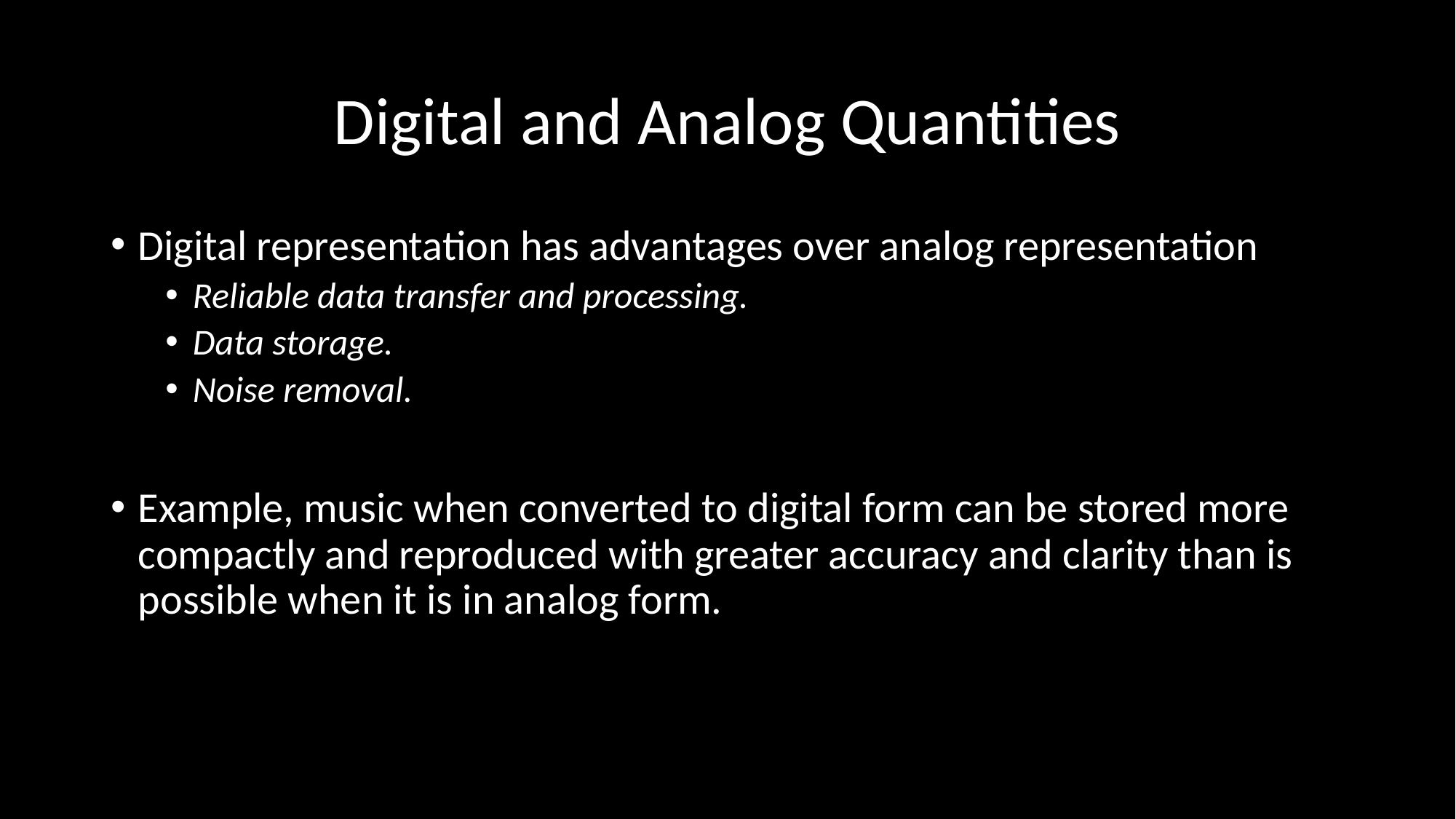

# Digital and Analog Quantities
Digital representation has advantages over analog representation
Reliable data transfer and processing.
Data storage.
Noise removal.

Example, music when converted to digital form can be stored more compactly and reproduced with greater accuracy and clarity than is possible when it is in analog form.